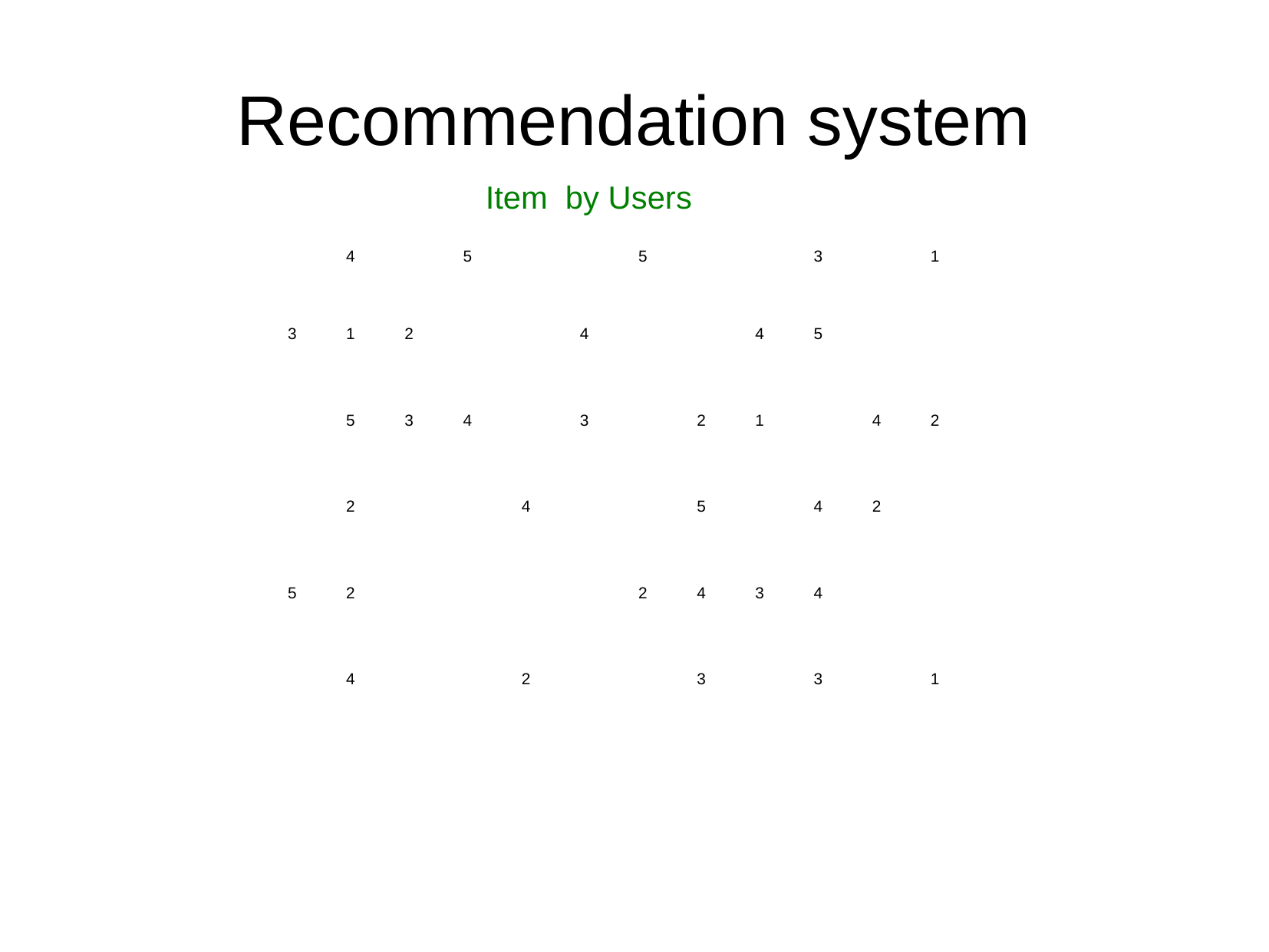

Recommendation system
Item  by Users
|  | 4 |  | 5 |  |  | 5 |  |  | 3 |  | 1 |
| --- | --- | --- | --- | --- | --- | --- | --- | --- | --- | --- | --- |
| 3 | 1 | 2 |  |  | 4 |  |  | 4 | 5 |  |  |
|  | 5 | 3 | 4 |  | 3 |  | 2 | 1 |  | 4 | 2 |
|  | 2 |  |  | 4 |  |  | 5 |  | 4 | 2 |  |
| 5 | 2 |  |  |  |  | 2 | 4 | 3 | 4 |  |  |
|  | 4 |  |  | 2 |  |  | 3 |  | 3 |  | 1 |